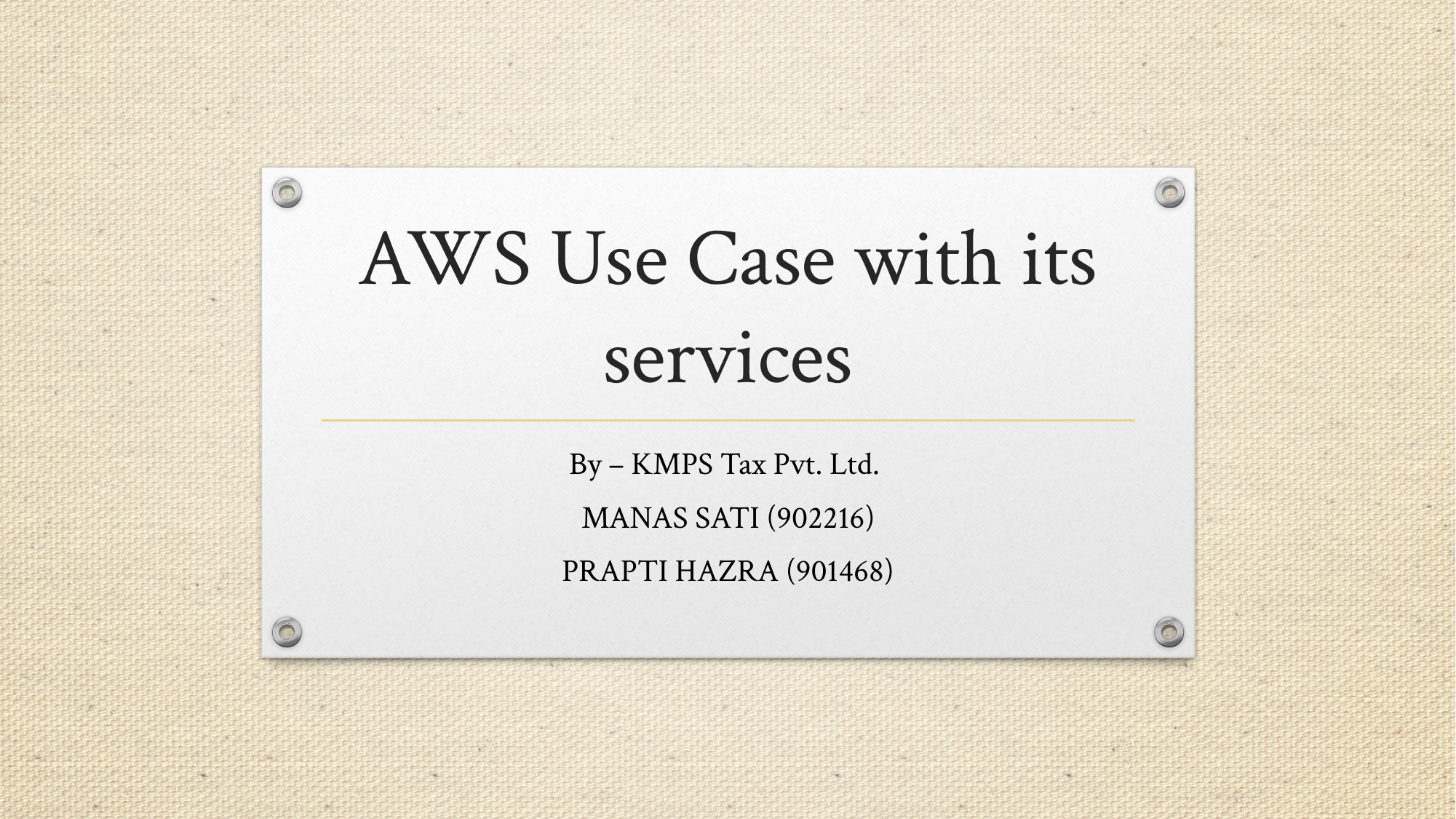

# AWS Use Case with its services
By – KMPS Tax Pvt. Ltd.
MANAS SATI (902216)
PRAPTI HAZRA (901468)